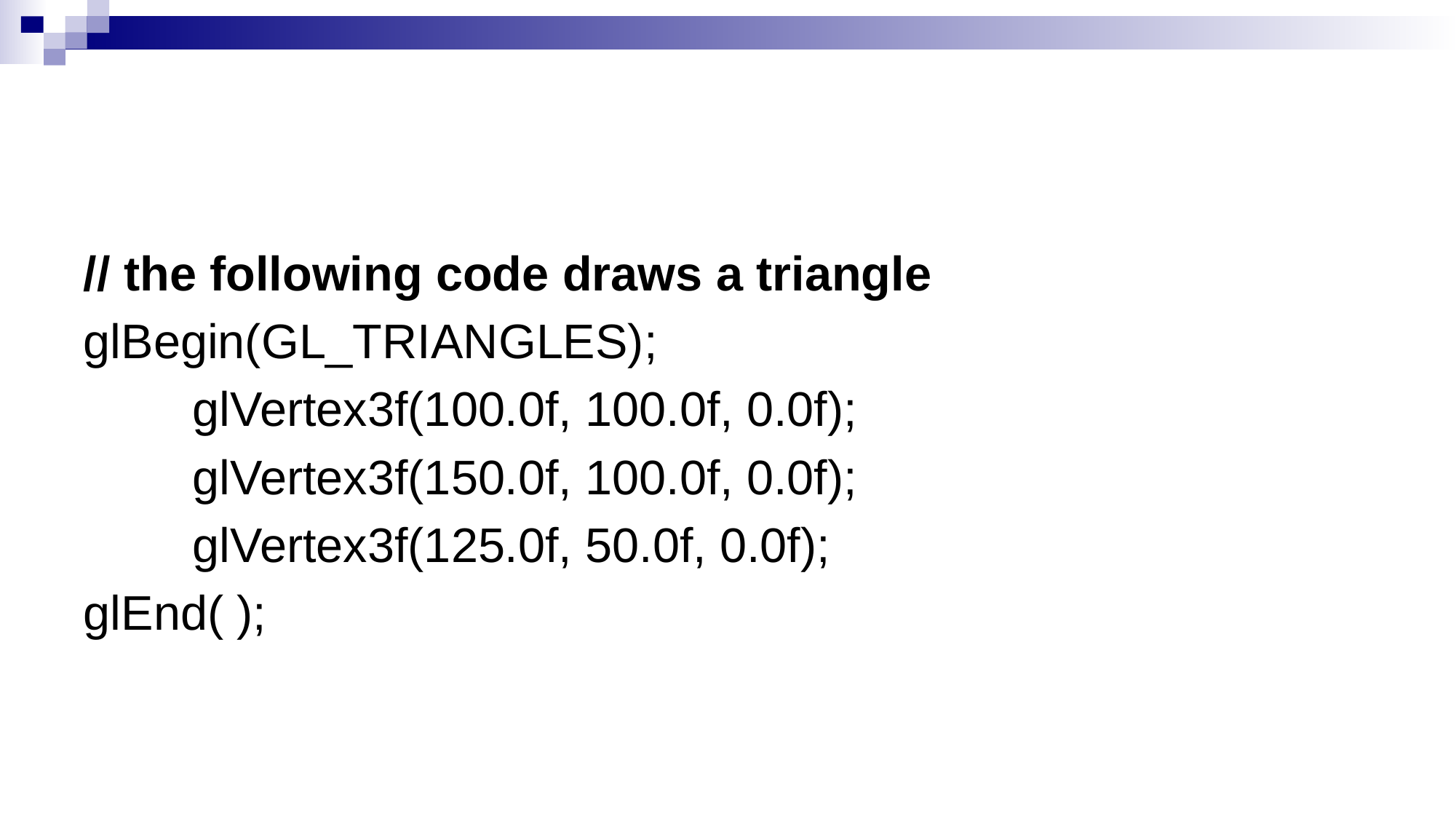

// the following code draws a triangle
glBegin(GL_TRIANGLES);
	glVertex3f(100.0f, 100.0f, 0.0f);
	glVertex3f(150.0f, 100.0f, 0.0f);
	glVertex3f(125.0f, 50.0f, 0.0f);
glEnd( );